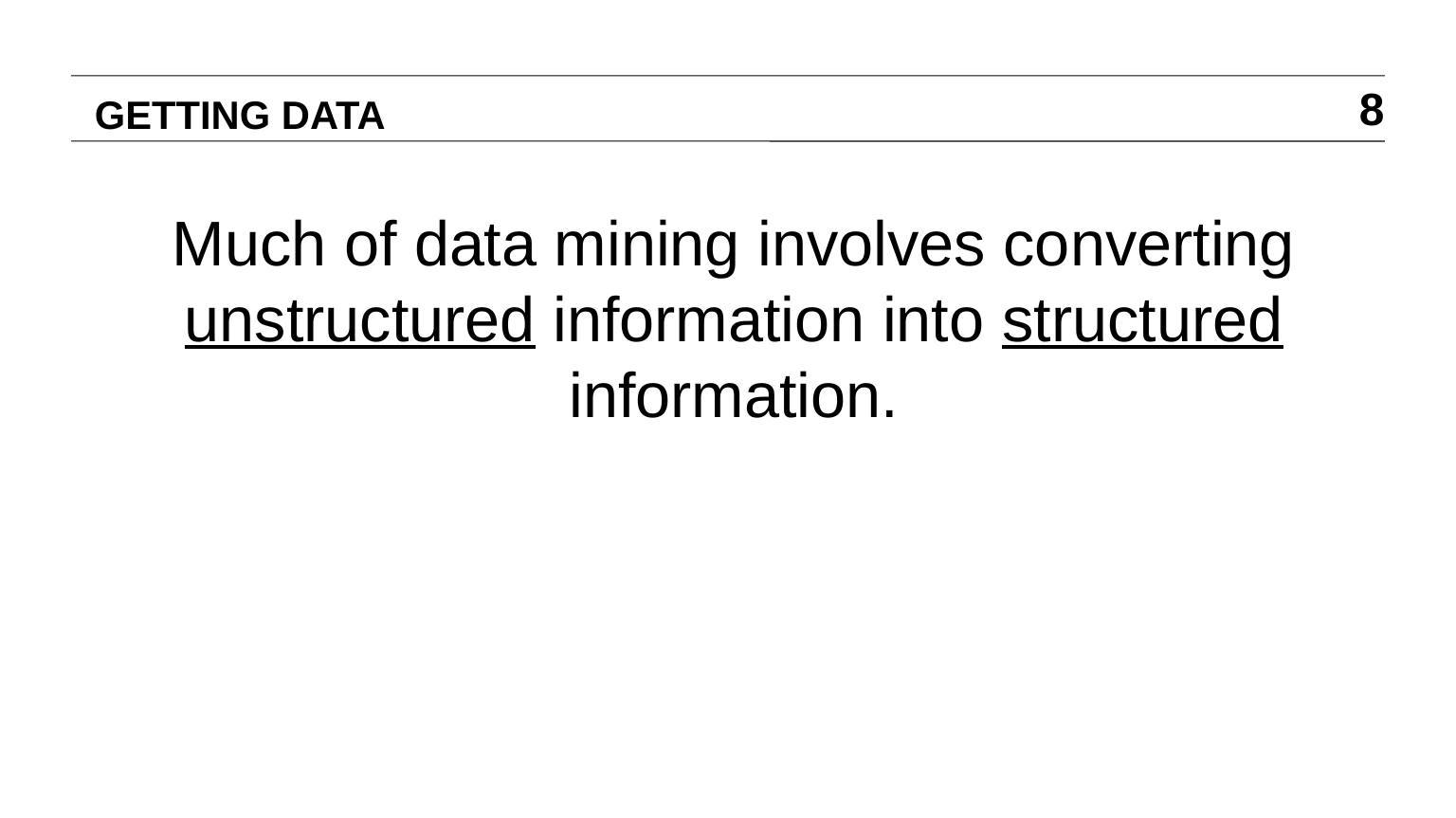

GETTING DATA
8
Much of data mining involves converting unstructured information into structured information.